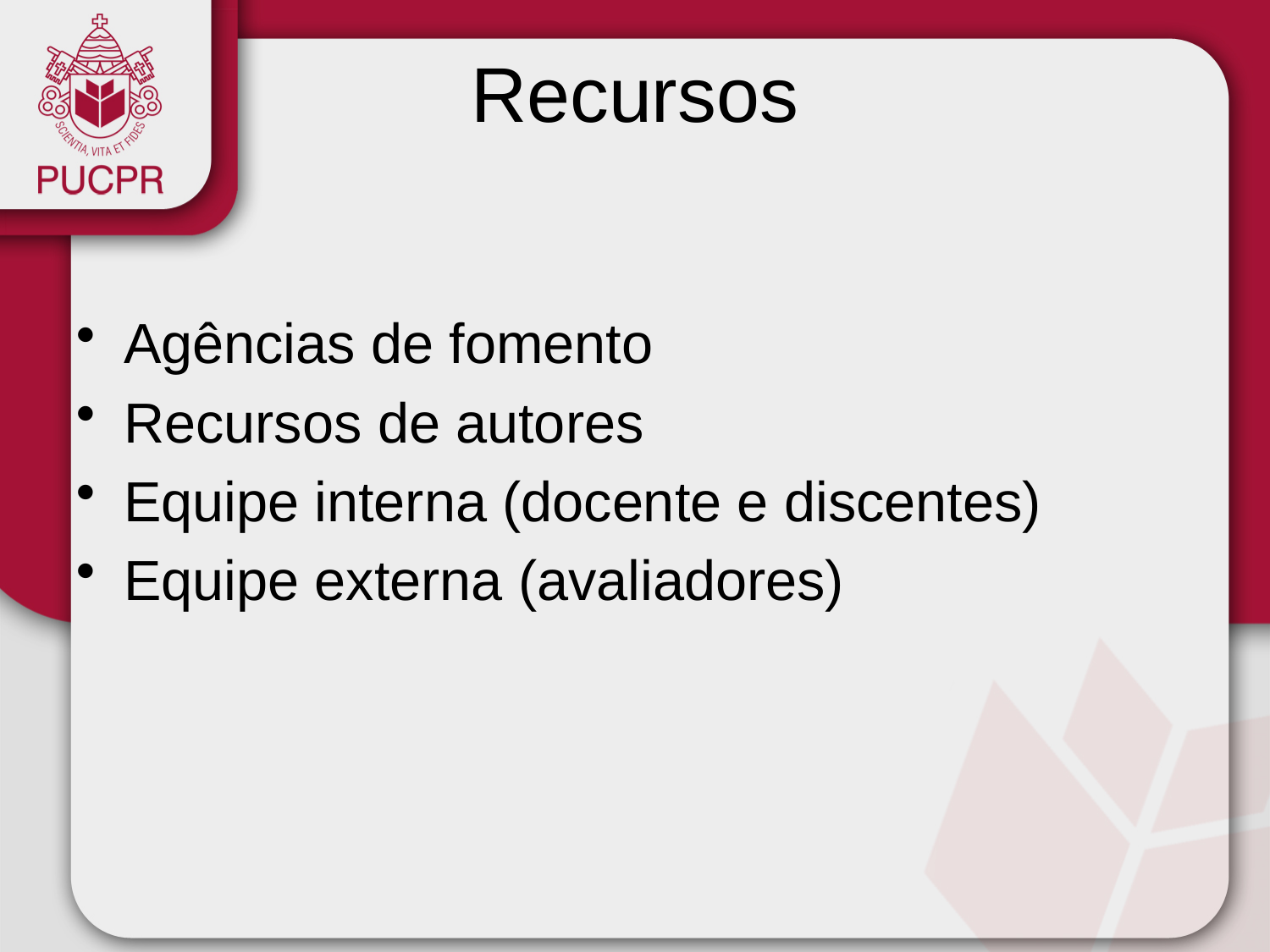

# Recursos

Agências de fomento
Recursos de autores
Equipe interna (docente e discentes)
Equipe externa (avaliadores)